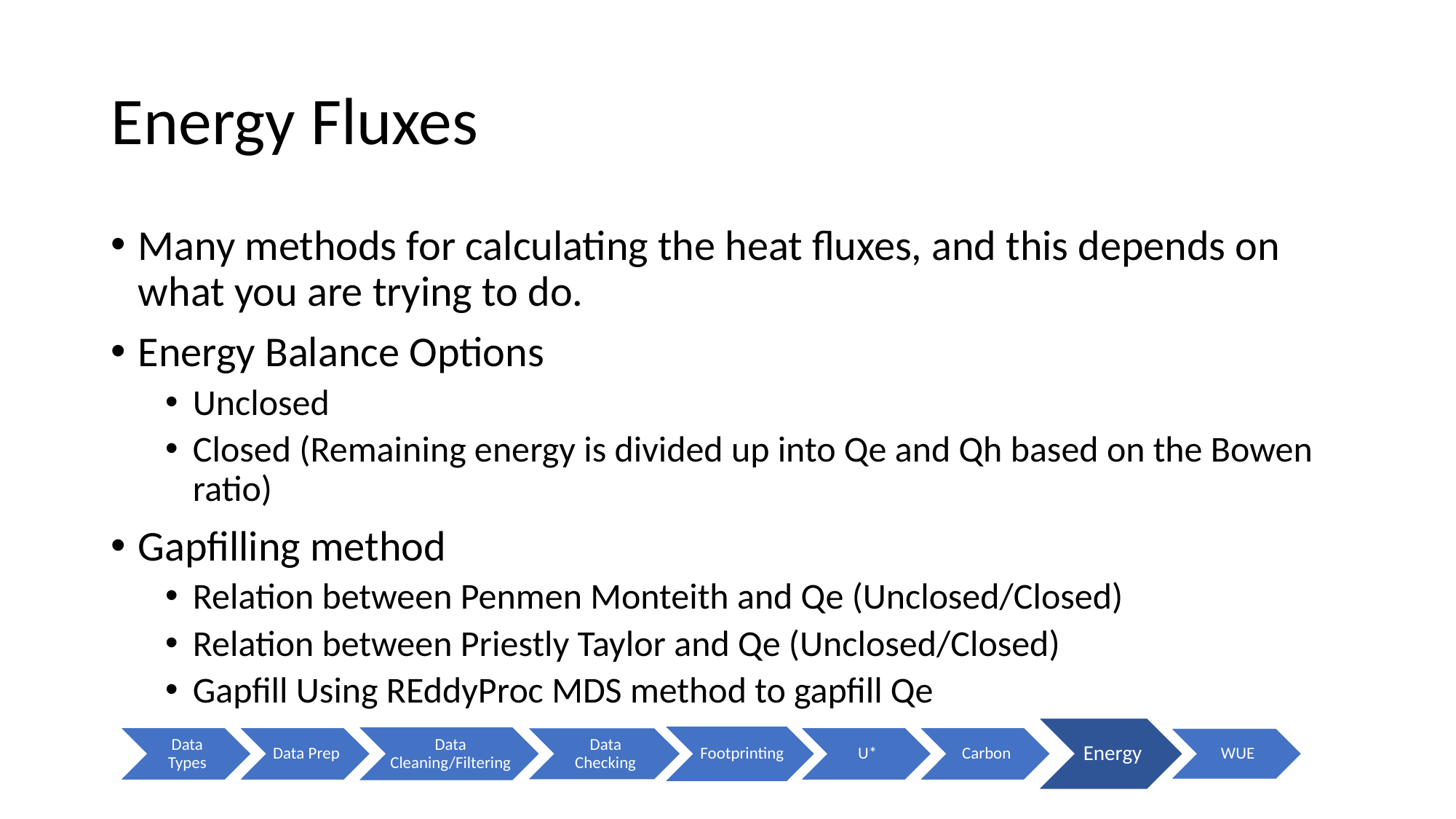

# Energy Fluxes
Many methods for calculating the heat fluxes, and this depends on what you are trying to do.
Energy Balance Options
Unclosed
Closed (Remaining energy is divided up into Qe and Qh based on the Bowen ratio)
Gapfilling method
Relation between Penmen Monteith and Qe (Unclosed/Closed)
Relation between Priestly Taylor and Qe (Unclosed/Closed)
Gapfill Using REddyProc MDS method to gapfill Qe
Data Types
Data Prep
Data Cleaning/Filtering
Data Checking
Footprinting
U*
Carbon
Energy
WUE